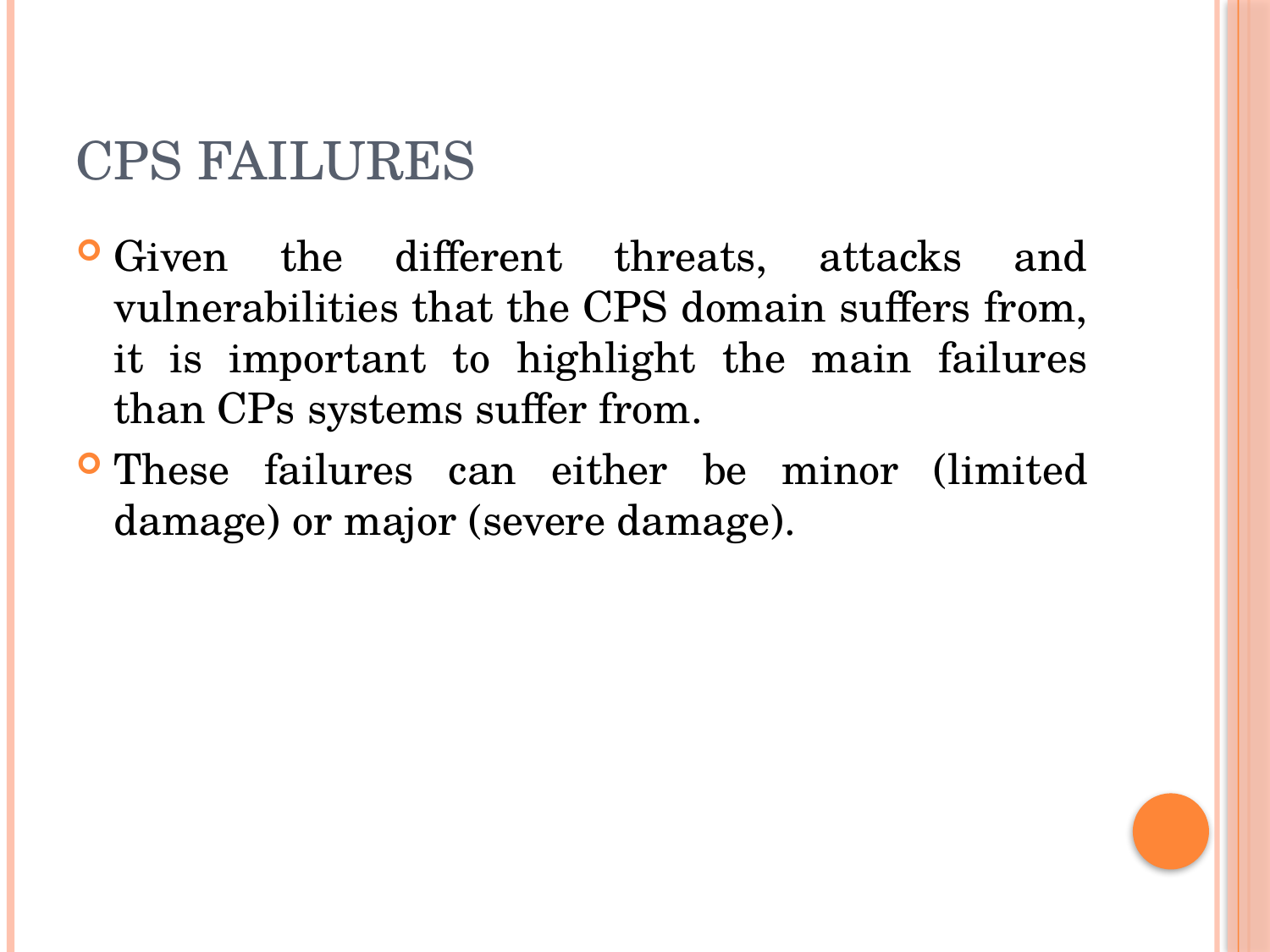

# CPS Failures
Given the different threats, attacks and vulnerabilities that the CPS domain suffers from, it is important to highlight the main failures than CPs systems suffer from.
These failures can either be minor (limited damage) or major (severe damage).